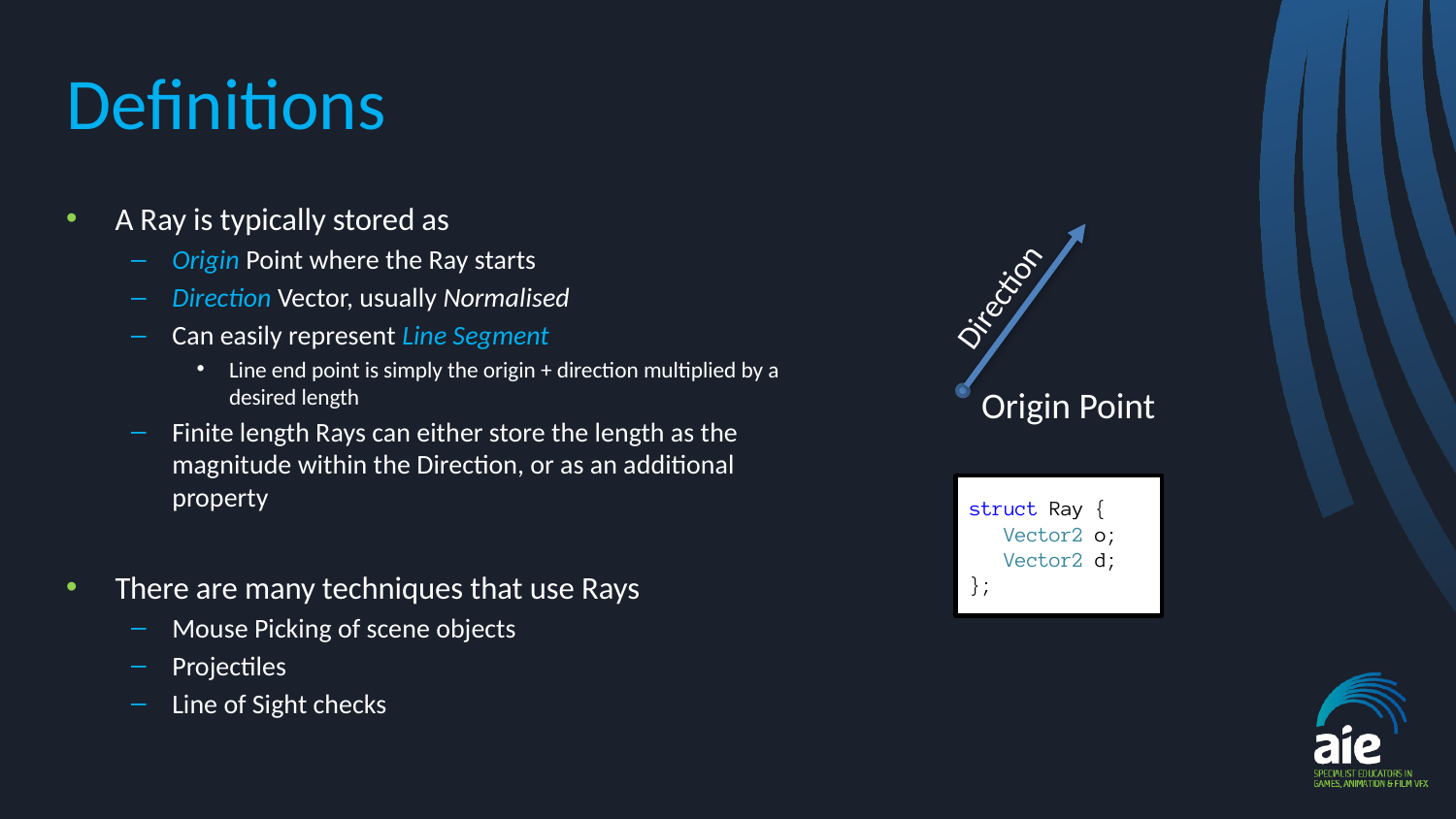

# Definitions
A Ray is typically stored as
Origin Point where the Ray starts
Direction Vector, usually Normalised
Can easily represent Line Segment
Line end point is simply the origin + direction multiplied by a desired length
Finite length Rays can either store the length as the magnitude within the Direction, or as an additional property

There are many techniques that use Rays
Mouse Picking of scene objects
Projectiles
Line of Sight checks
Direction

Origin Point
struct Ray {
   Vector2 o;
   Vector2 d;
};